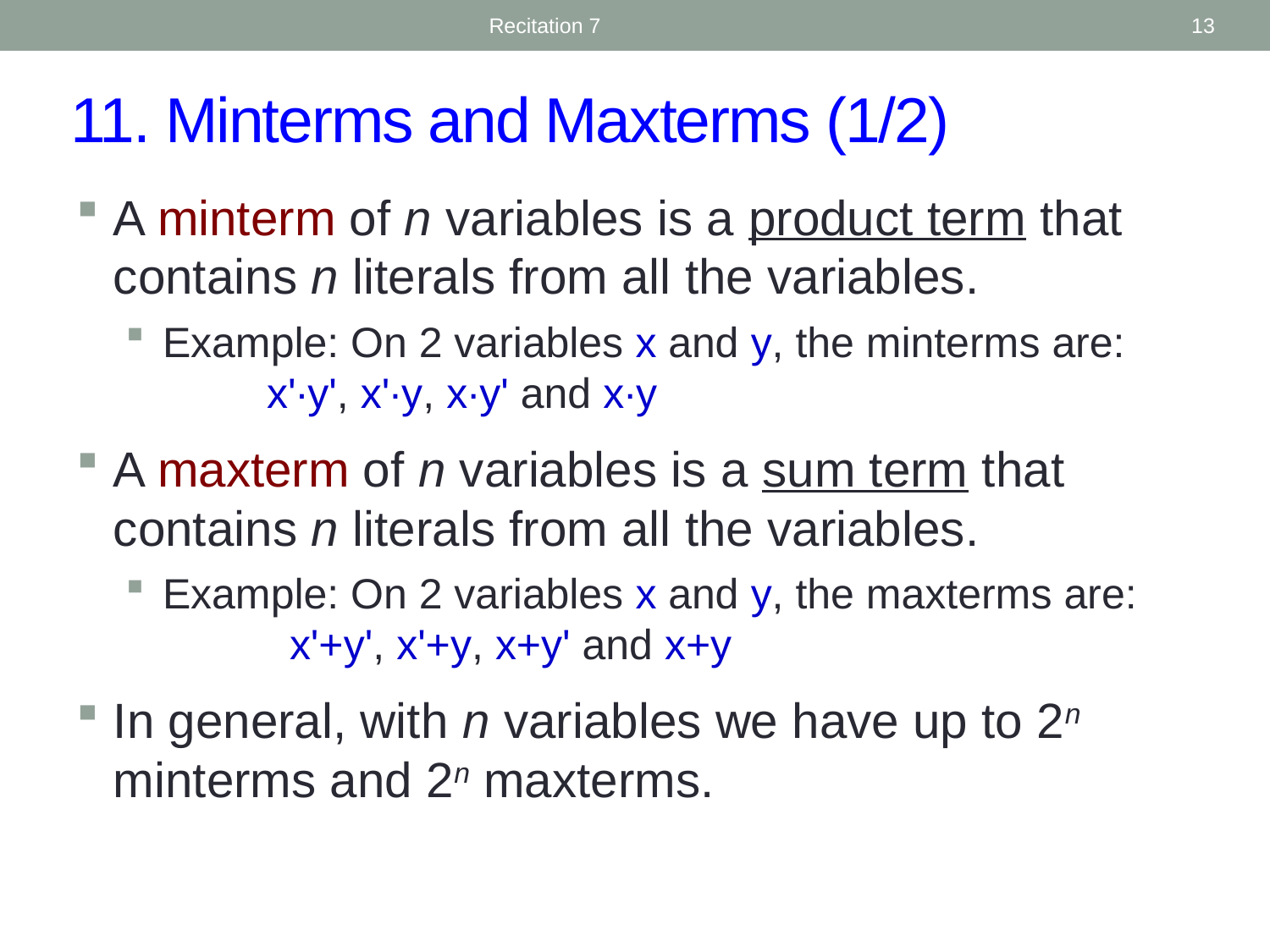

Recitation 7
13
# 11. Minterms and Maxterms (1/2)
A minterm of n variables is a product term that contains n literals from all the variables.
Example: On 2 variables x and y, the minterms are:
		x'∙y', x'∙y, x∙y' and x∙y
A maxterm of n variables is a sum term that contains n literals from all the variables.
Example: On 2 variables x and y, the maxterms are:
		x'+y', x'+y, x+y' and x+y
In general, with n variables we have up to 2n minterms and 2n maxterms.